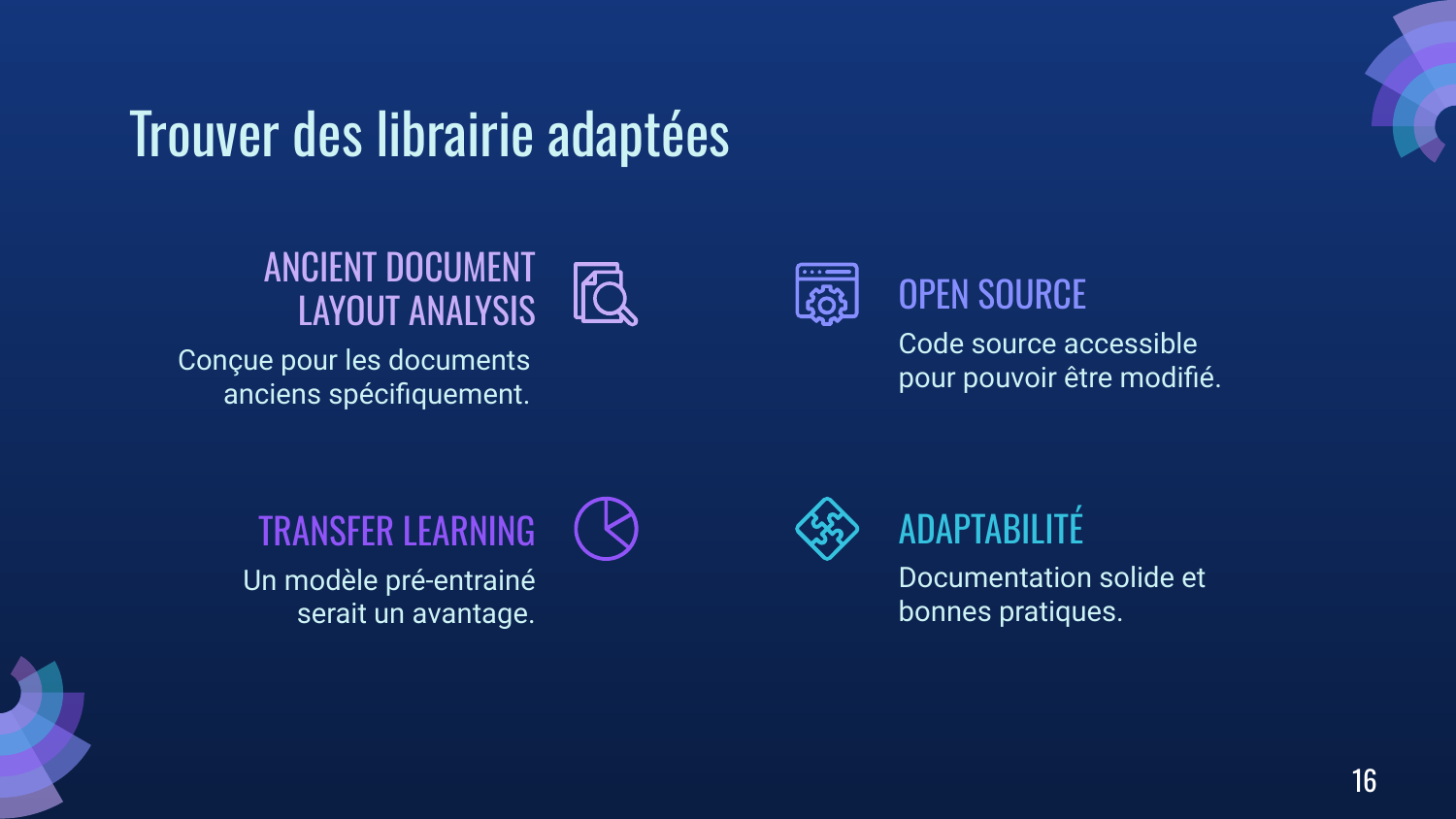

# Trouver des librairie adaptées

OPEN SOURCE
ANCIENT DOCUMENT LAYOUT ANALYSIS

Code source accessible pour pouvoir être modifié.
Conçue pour les documents anciens spécifiquement.

ADAPTABILITÉ
TRANSFER LEARNING
Documentation solide et bonnes pratiques.
Un modèle pré-entrainé serait un avantage.
16